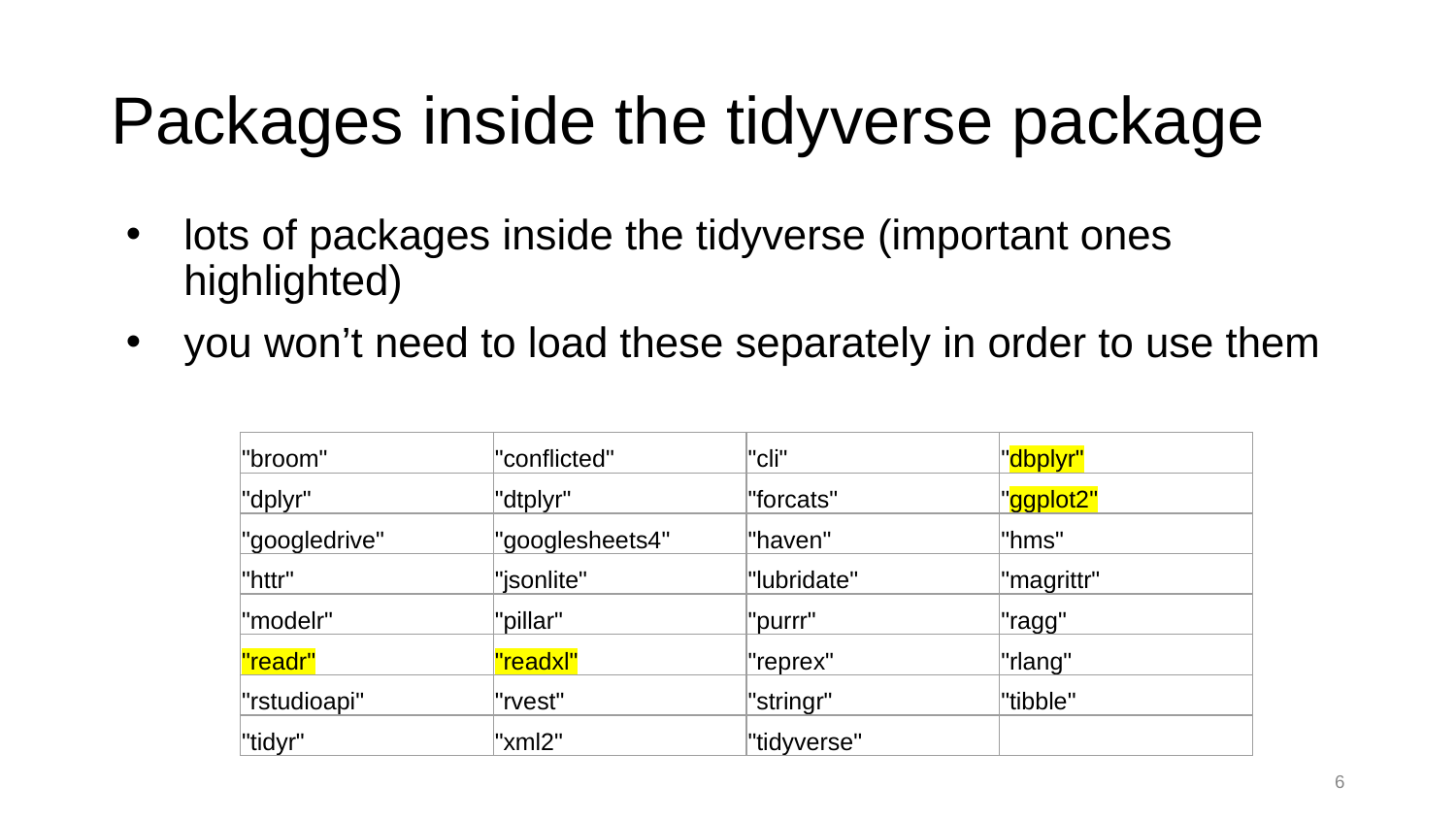

# Packages inside the tidyverse package
lots of packages inside the tidyverse (important ones highlighted)
you won’t need to load these separately in order to use them
| "broom" | "conflicted" | "cli" | "dbplyr" |
| --- | --- | --- | --- |
| "dplyr" | "dtplyr" | "forcats" | "ggplot2" |
| "googledrive" | "googlesheets4" | "haven" | "hms" |
| "httr" | "jsonlite" | "lubridate" | "magrittr" |
| "modelr" | "pillar" | "purrr" | "ragg" |
| "readr" | "readxl" | "reprex" | "rlang" |
| "rstudioapi" | "rvest" | "stringr" | "tibble" |
| "tidyr" | "xml2" | "tidyverse" |  |
6